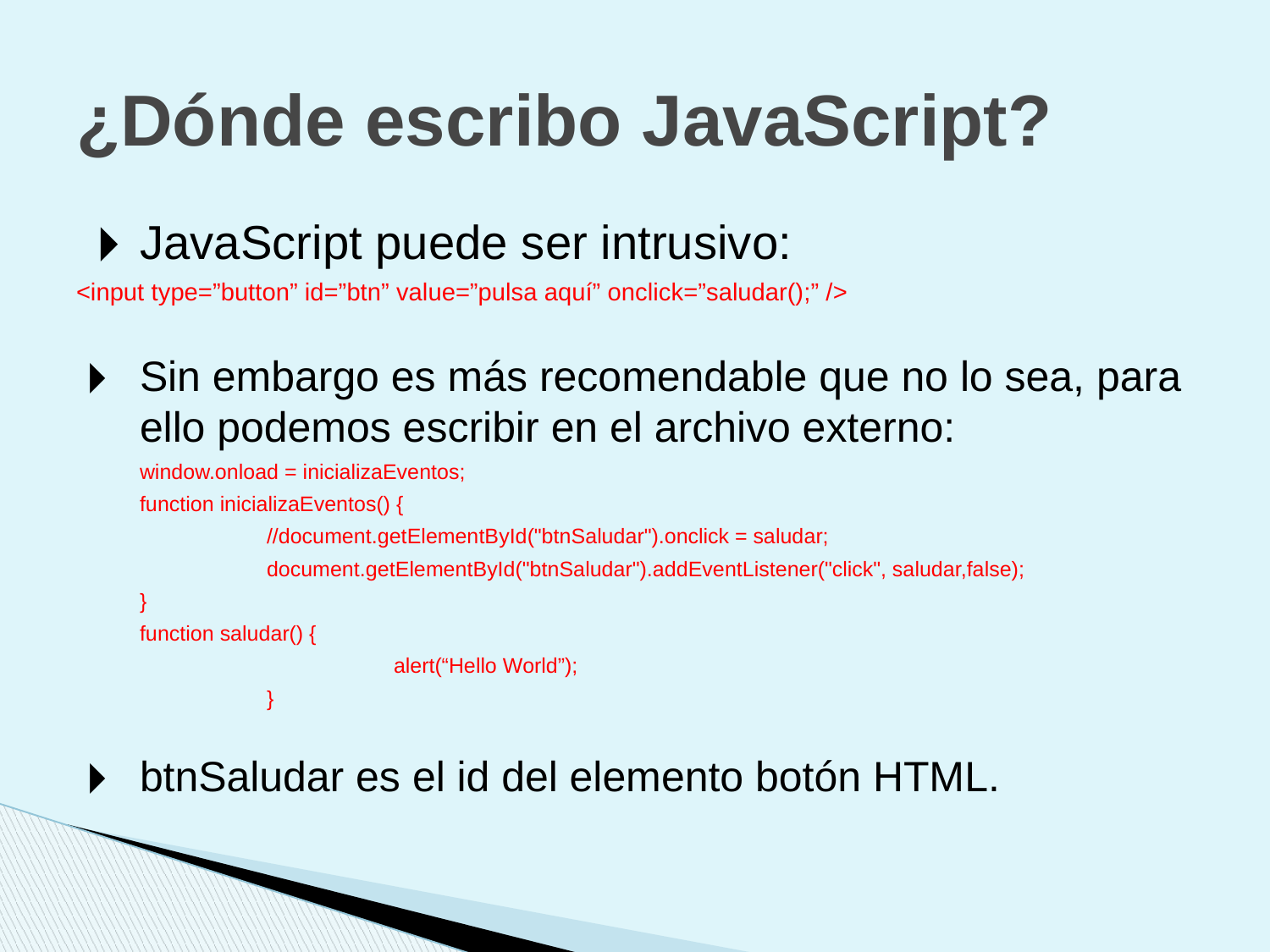

# ¿Dónde escribo JavaScript?
JavaScript puede ser intrusivo:
<input type=”button” id=”btn” value=”pulsa aquí” onclick=”saludar();” />

Sin embargo es más recomendable que no lo sea, para ello podemos escribir en el archivo externo:
window.onload = inicializaEventos;
function inicializaEventos() {
	//document.getElementById("btnSaludar").onclick = saludar;
	document.getElementById("btnSaludar").addEventListener("click", saludar,false);
}
function saludar() {
		alert(“Hello World”);
	}

btnSaludar es el id del elemento botón HTML.